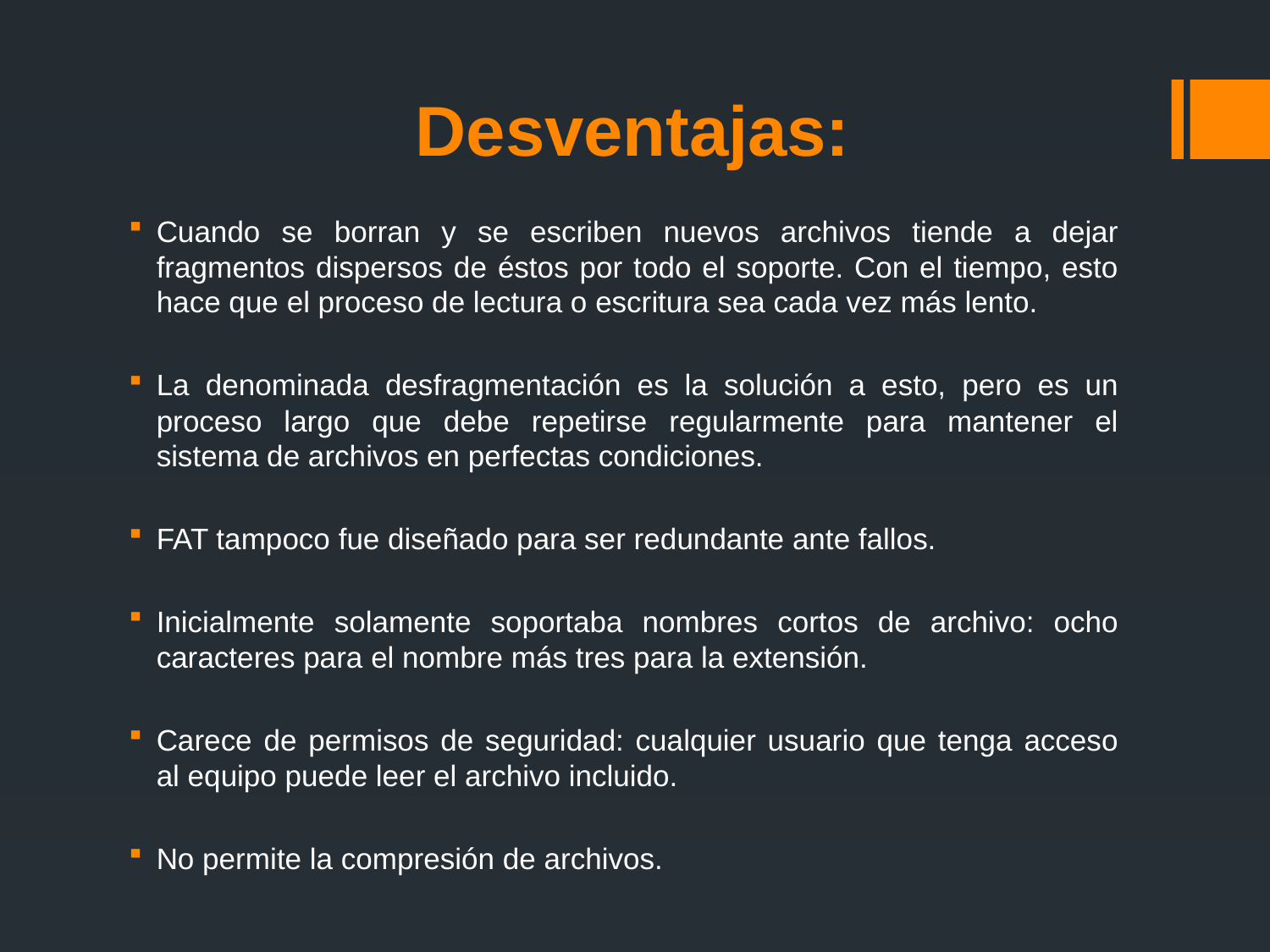

# Desventajas:
Cuando se borran y se escriben nuevos archivos tiende a dejar fragmentos dispersos de éstos por todo el soporte. Con el tiempo, esto hace que el proceso de lectura o escritura sea cada vez más lento.

La denominada desfragmentación es la solución a esto, pero es un proceso largo que debe repetirse regularmente para mantener el sistema de archivos en perfectas condiciones.

FAT tampoco fue diseñado para ser redundante ante fallos.

Inicialmente solamente soportaba nombres cortos de archivo: ocho caracteres para el nombre más tres para la extensión.

Carece de permisos de seguridad: cualquier usuario que tenga acceso al equipo puede leer el archivo incluido.

No permite la compresión de archivos.